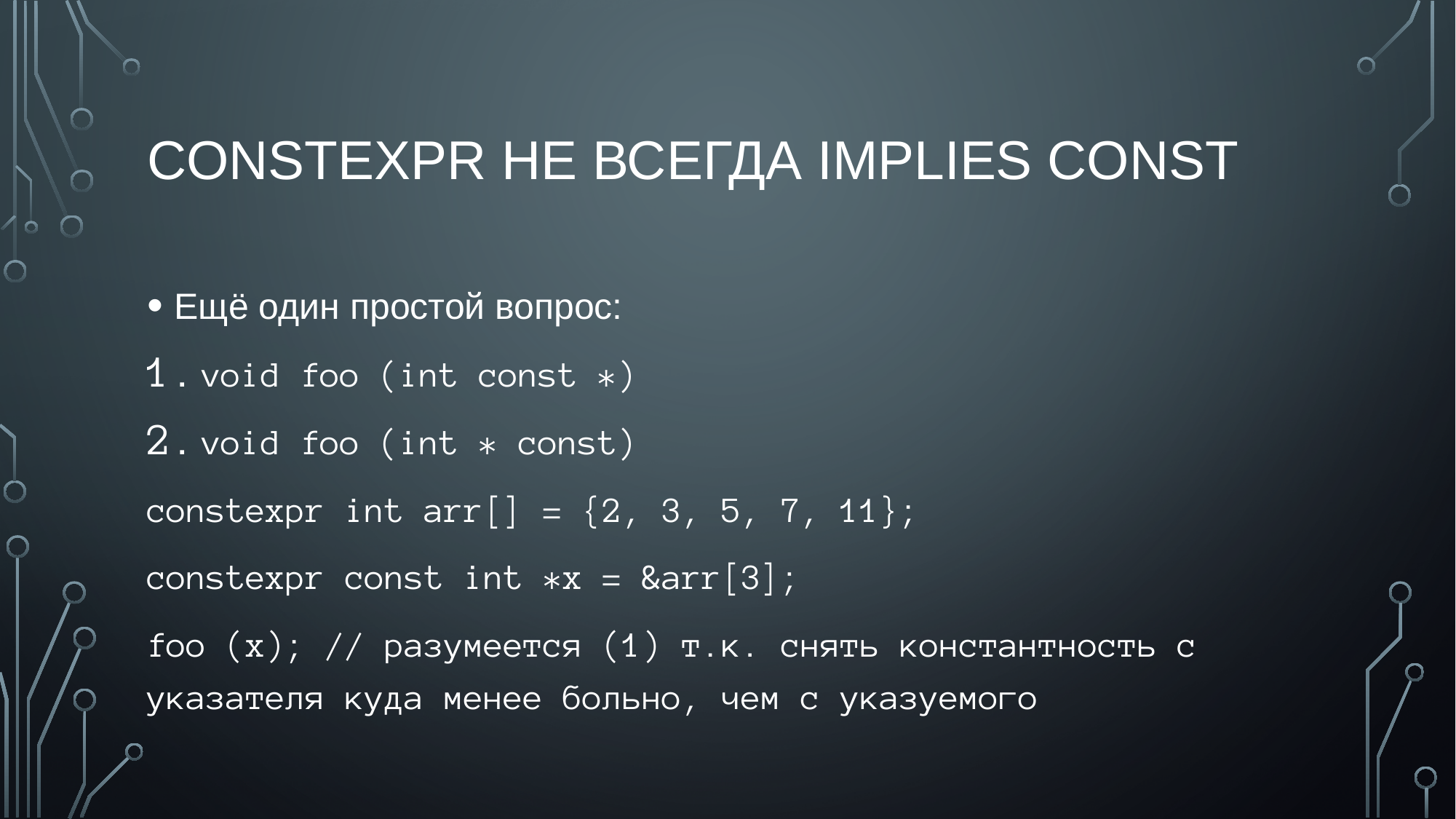

# constexpr не всегда implies const
Ещё один простой вопрос:
void foo (int const *)
void foo (int * const)
constexpr int arr[] = {2, 3, 5, 7, 11};
constexpr const int *x = &arr[3];
foo (x); // разумеется (1) т.к. снять константность с  указателя куда менее больно, чем с указуемого